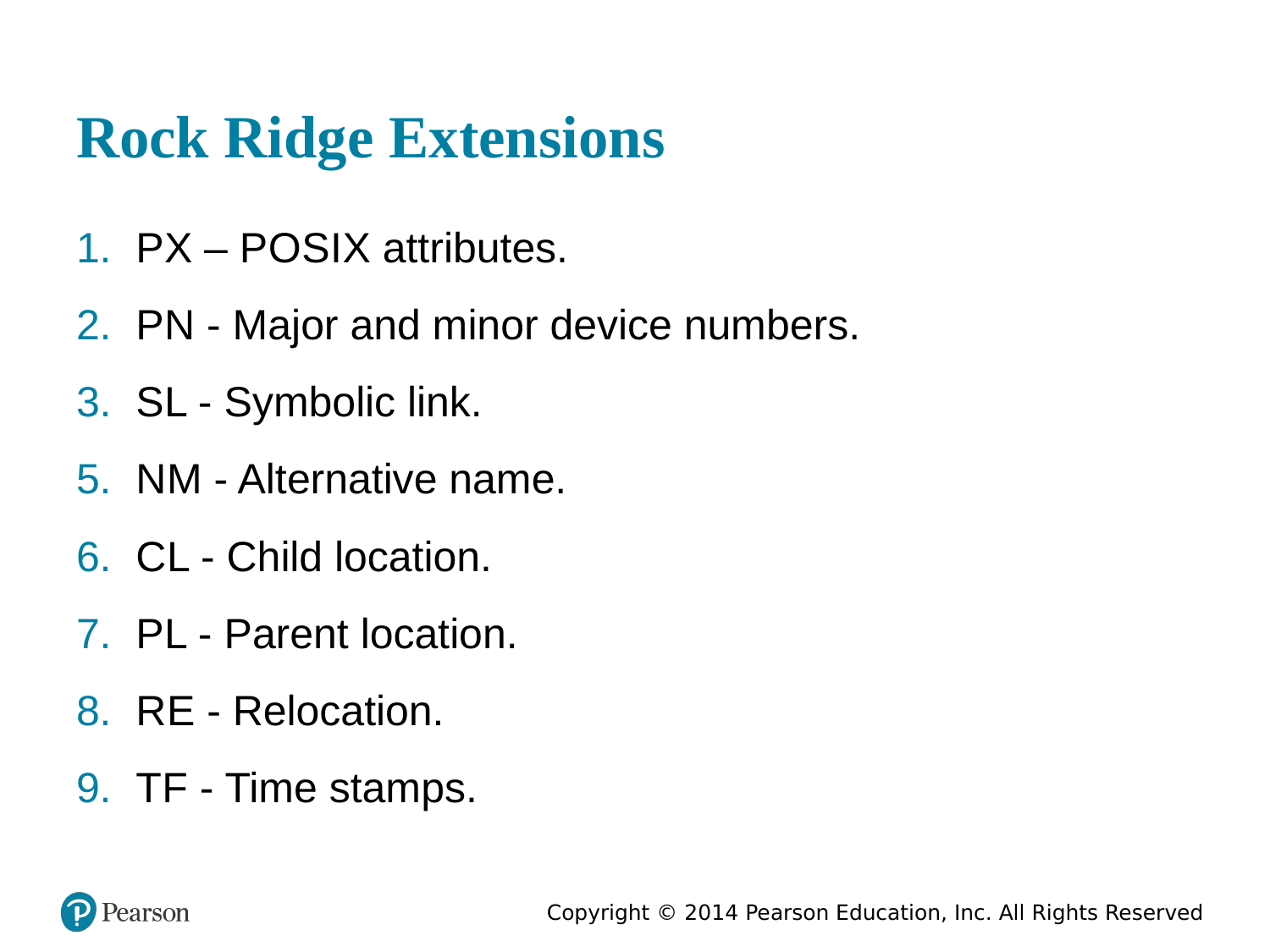

# Rock Ridge Extensions
P X – P O S I X attributes.
P N - Major and minor device numbers.
S L - Symbolic link.
N M - Alternative name.
C L - Child location.
P L - Parent location.
R E - Relocation.
T F - Time stamps.